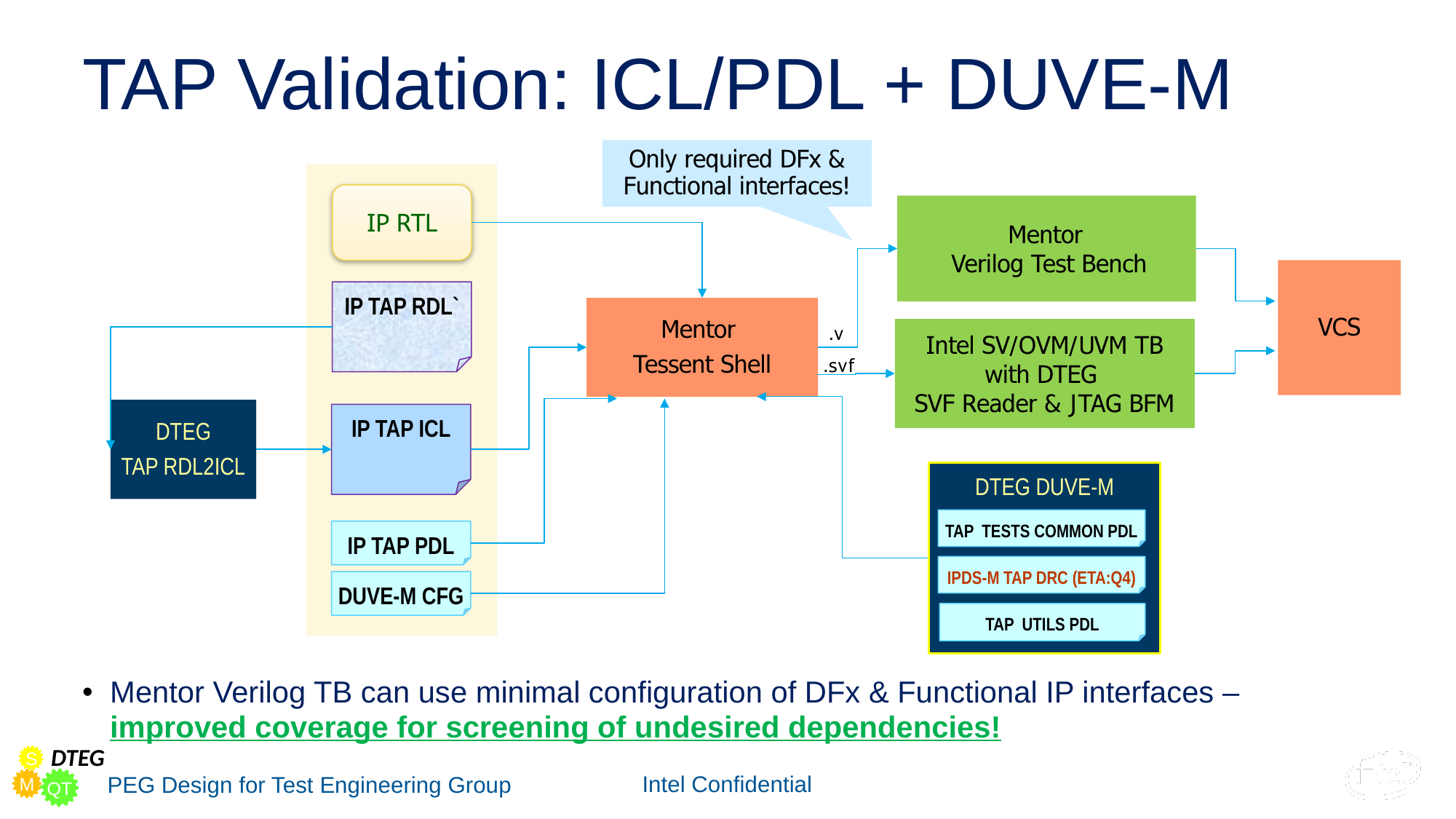

# TAP Validation: ICL/PDL + DUVE-M
Only required DFx & Functional interfaces!

IP RTL
Mentor
Verilog Test Bench
VCS
IP TAP RDL`
Mentor
Tessent Shell
.v
Intel SV/OVM/UVM TB
with DTEG
SVF Reader & JTAG BFM
.svf
DTEG
TAP RDL2ICL
IP TAP ICL
DTEG DUVE-M
TAP  TESTS COMMON PDL
IPDS-M TAP DRC (ETA:Q4)
TAP  UTILS PDL
IP TAP PDL
DUVE-M CFG
Mentor Verilog TB can use minimal configuration of DFx & Functional IP interfaces – improved coverage for screening of undesired dependencies!